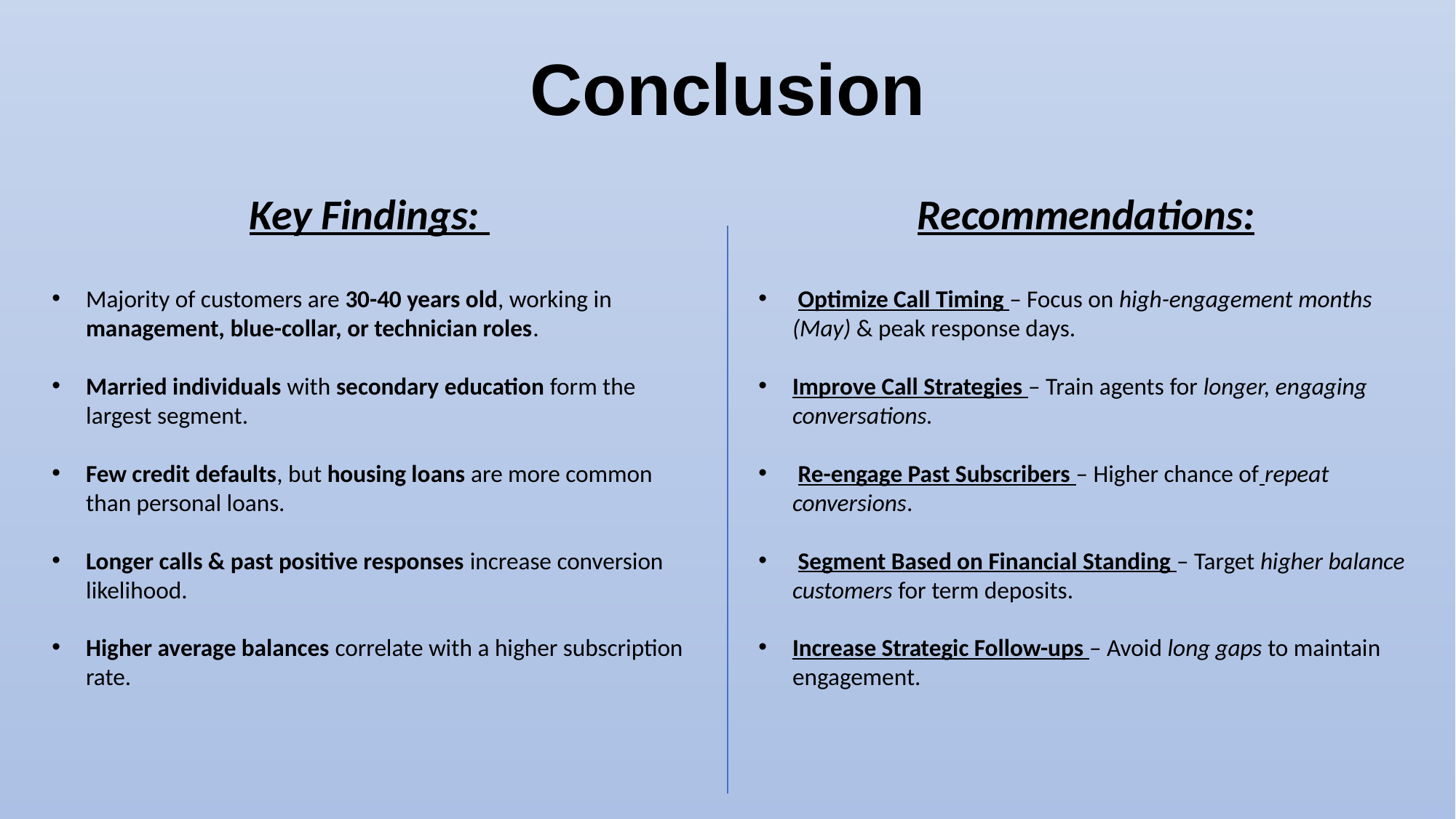

Conclusion
Key Findings:

Recommendations:
Majority of customers are 30-40 years old, working in management, blue-collar, or technician roles.

Married individuals with secondary education form the largest segment.

Few credit defaults, but housing loans are more common than personal loans.

Longer calls & past positive responses increase conversion likelihood.

Higher average balances correlate with a higher subscription rate.

 Optimize Call Timing – Focus on high-engagement months (May) & peak response days.

Improve Call Strategies – Train agents for longer, engaging conversations.

 Re-engage Past Subscribers – Higher chance of repeat conversions.

 Segment Based on Financial Standing – Target higher balance customers for term deposits.

Increase Strategic Follow-ups – Avoid long gaps to maintain engagement.